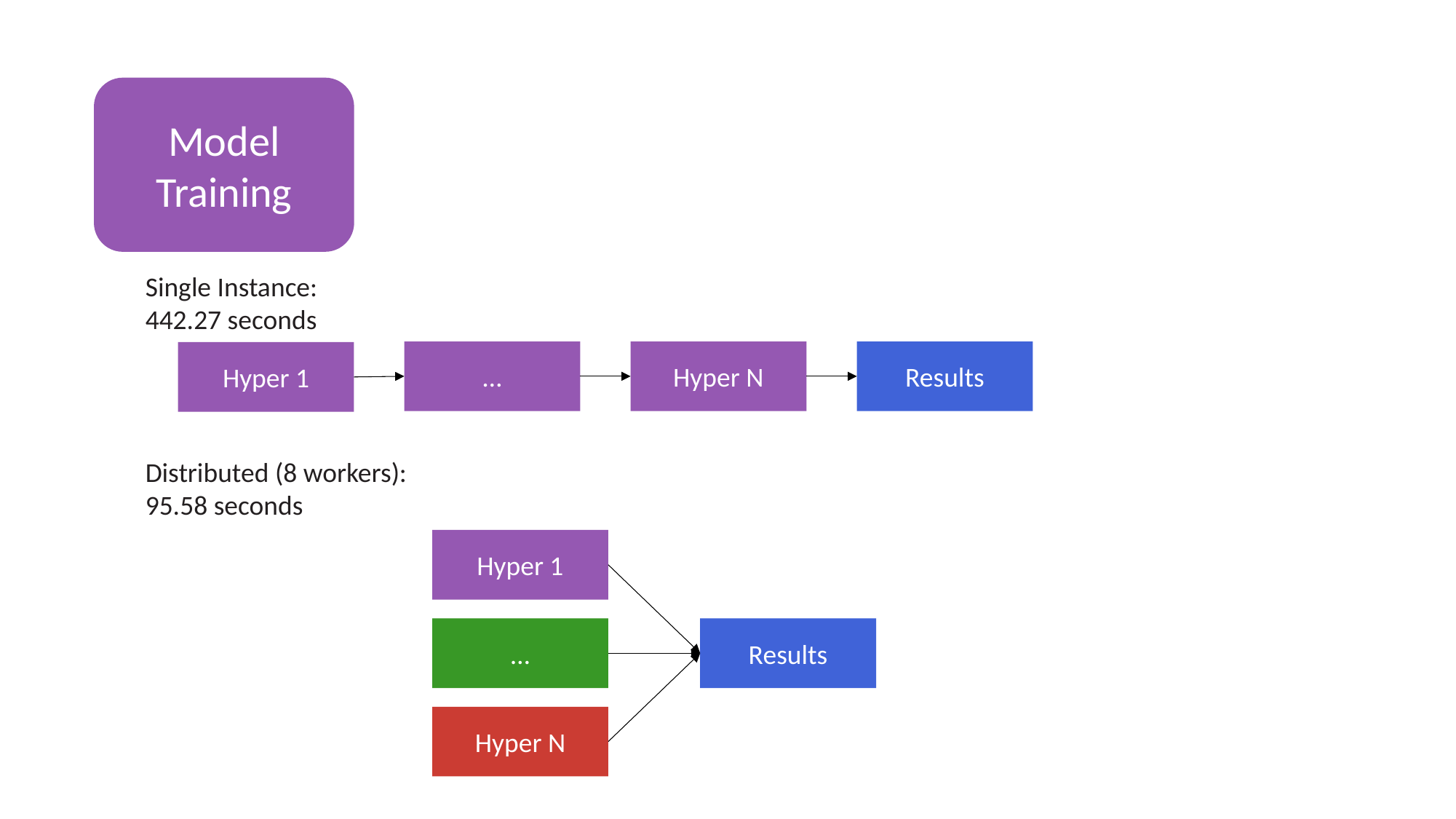

Model Training
Single Instance:
442.27 seconds
…
Hyper N
Results
Hyper 1
Distributed (8 workers):
95.58 seconds
Hyper 1
…
Results
Hyper N